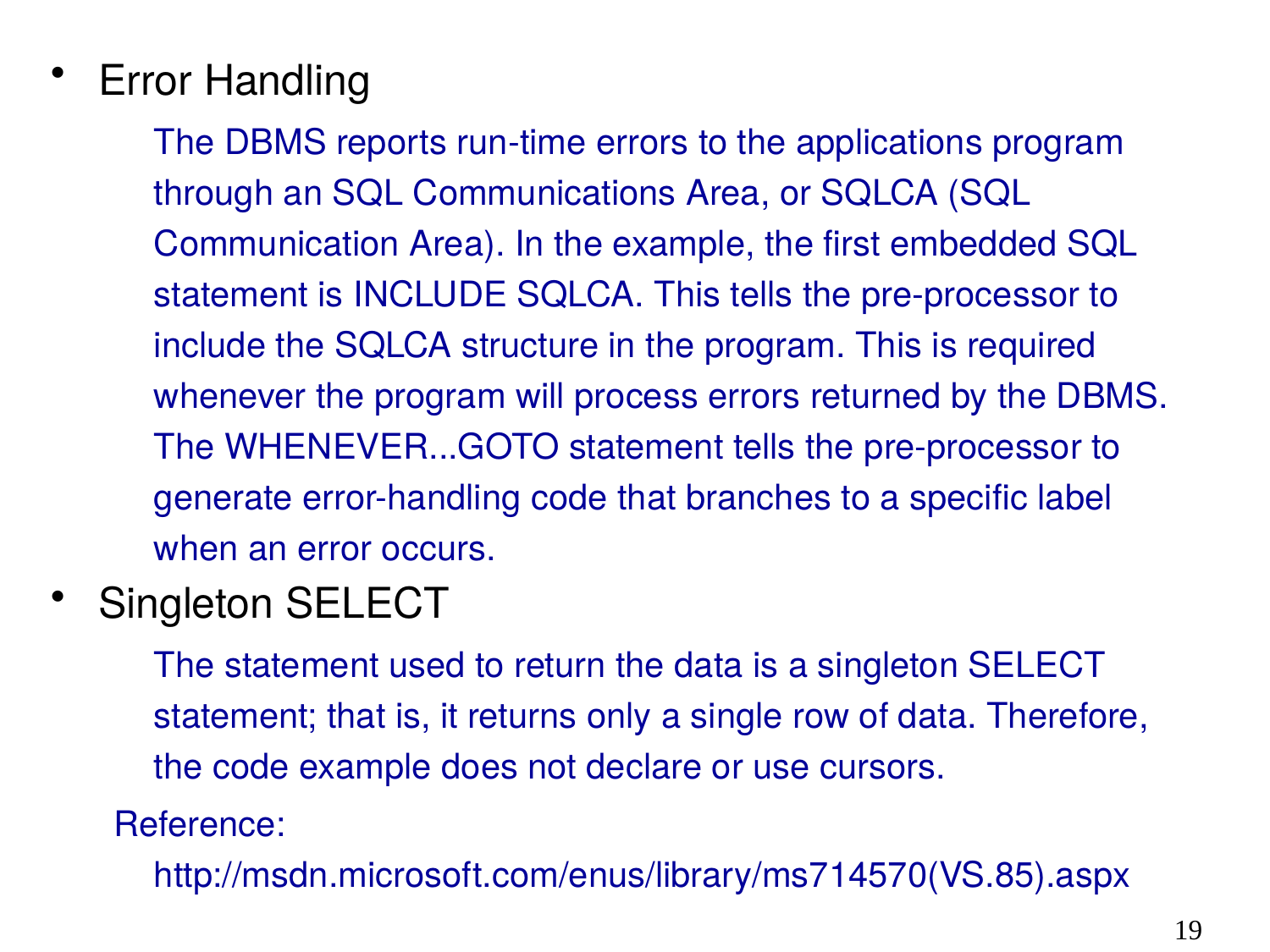

Error Handling
	The DBMS reports run-time errors to the applications program through an SQL Communications Area, or SQLCA (SQL Communication Area). In the example, the first embedded SQL statement is INCLUDE SQLCA. This tells the pre-processor to include the SQLCA structure in the program. This is required whenever the program will process errors returned by the DBMS. The WHENEVER...GOTO statement tells the pre-processor to generate error-handling code that branches to a specific label when an error occurs.
Singleton SELECT
	The statement used to return the data is a singleton SELECT statement; that is, it returns only a single row of data. Therefore, the code example does not declare or use cursors.
Reference: http://msdn.microsoft.com/enus/library/ms714570(VS.85).aspx